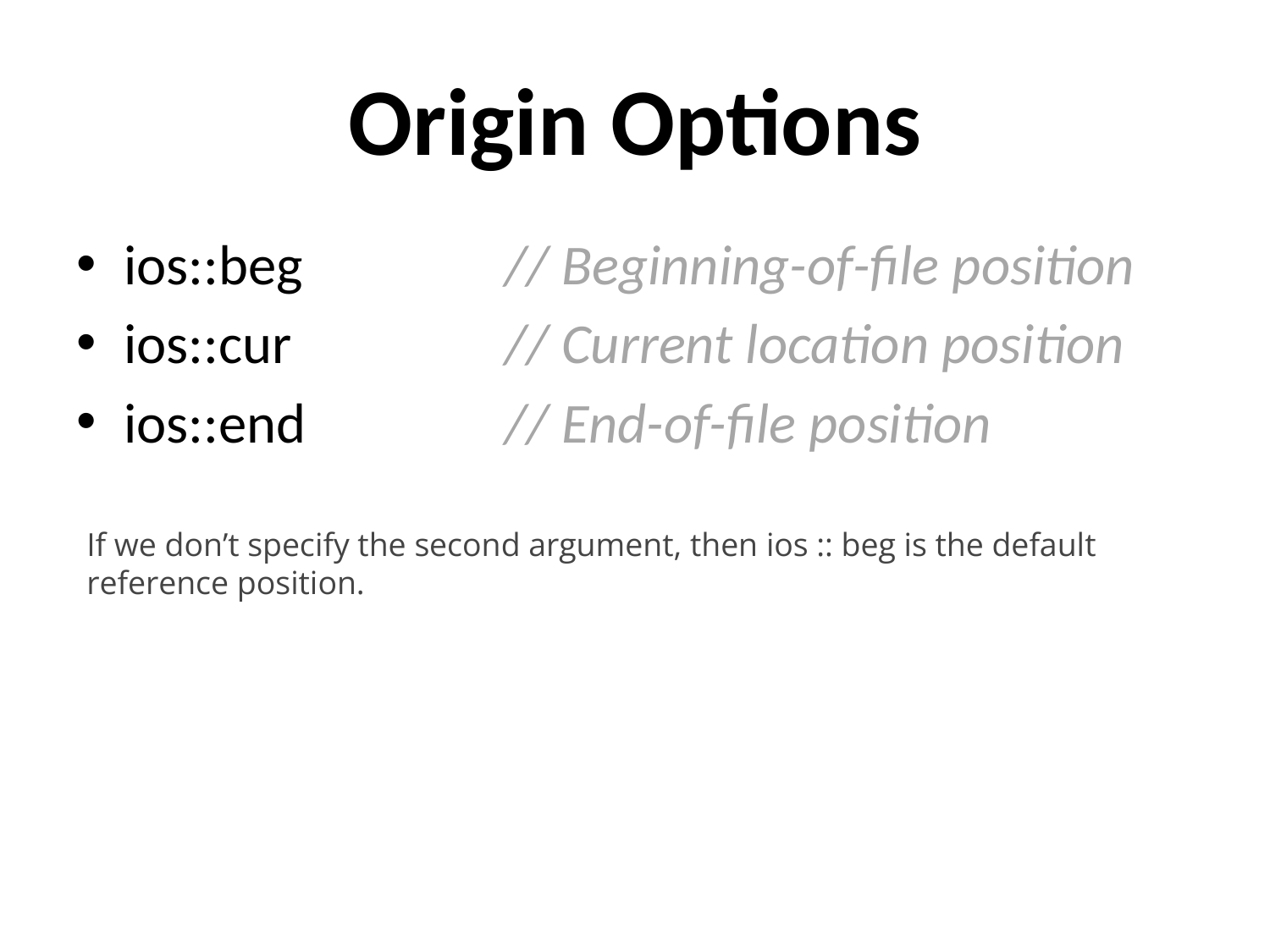

# Origin Options
ios::beg 		// Beginning-of-file position
ios::cur 		// Current location position
ios::end 		// End-of-file position
If we don’t specify the second argument, then ios :: beg is the default reference position.